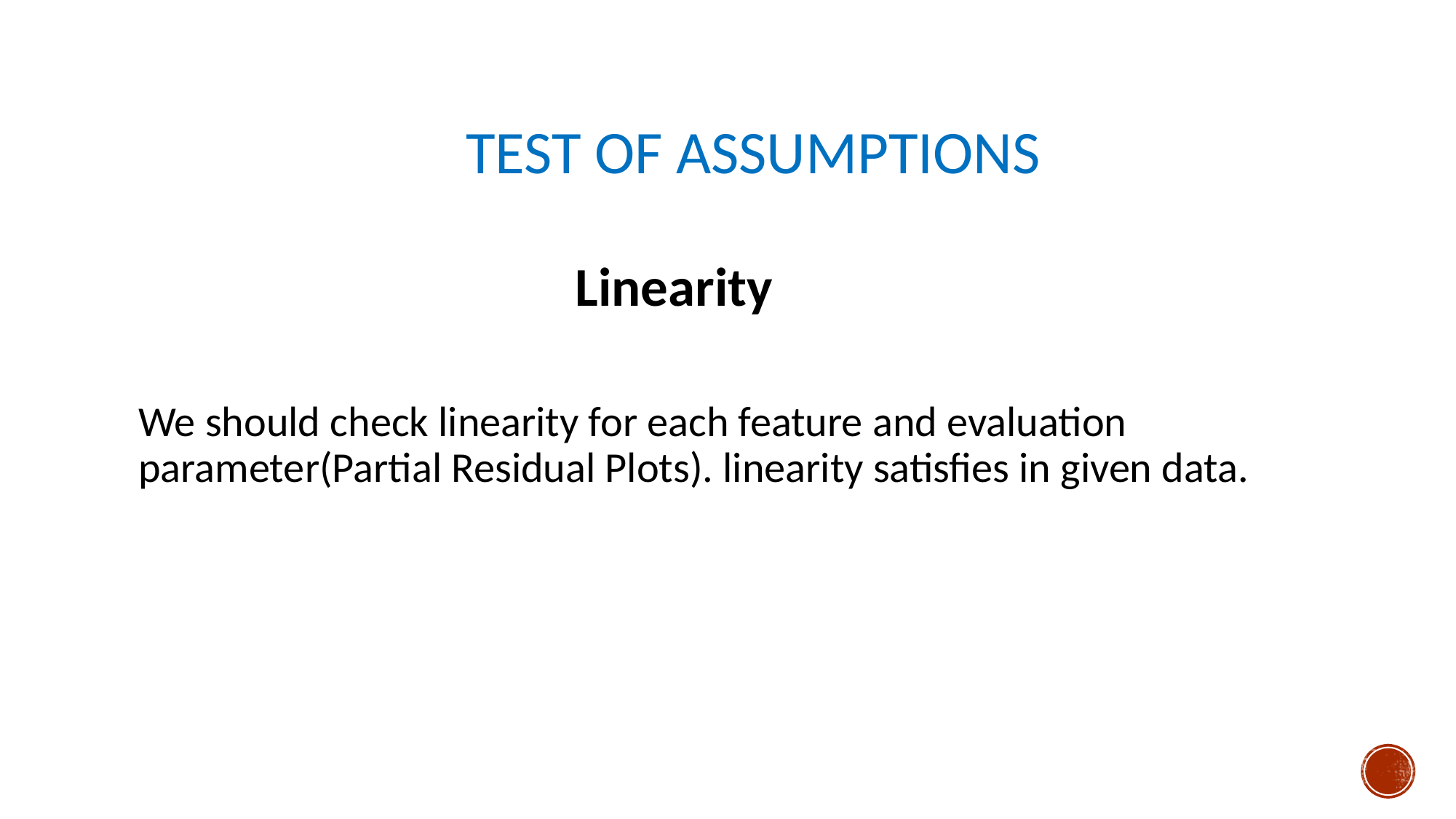

# Test of assumptions
				Linearity

We should check linearity for each feature and evaluation parameter(Partial Residual Plots). linearity satisfies in given data.